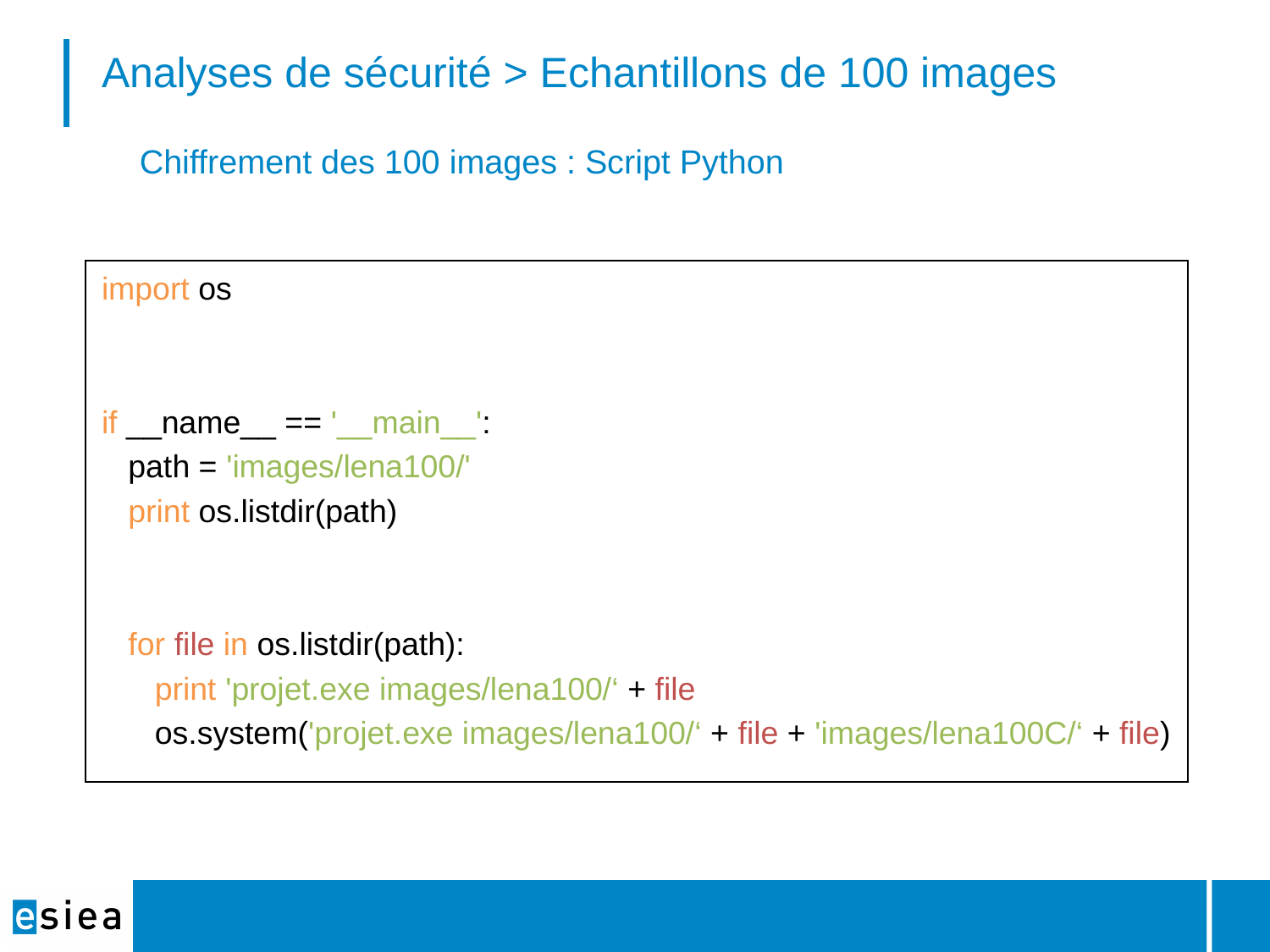

# Analyses de sécurité > Echantillons de 100 images
Chiffrement des 100 images : Script Python
|  |
| --- |
import os

if __name__ == '__main__':
   path = 'images/lena100/'
   print os.listdir(path)

   for file in os.listdir(path):
      print 'projet.exe images/lena100/‘ + file
      os.system('projet.exe images/lena100/‘ + file + 'images/lena100C/‘ + file)